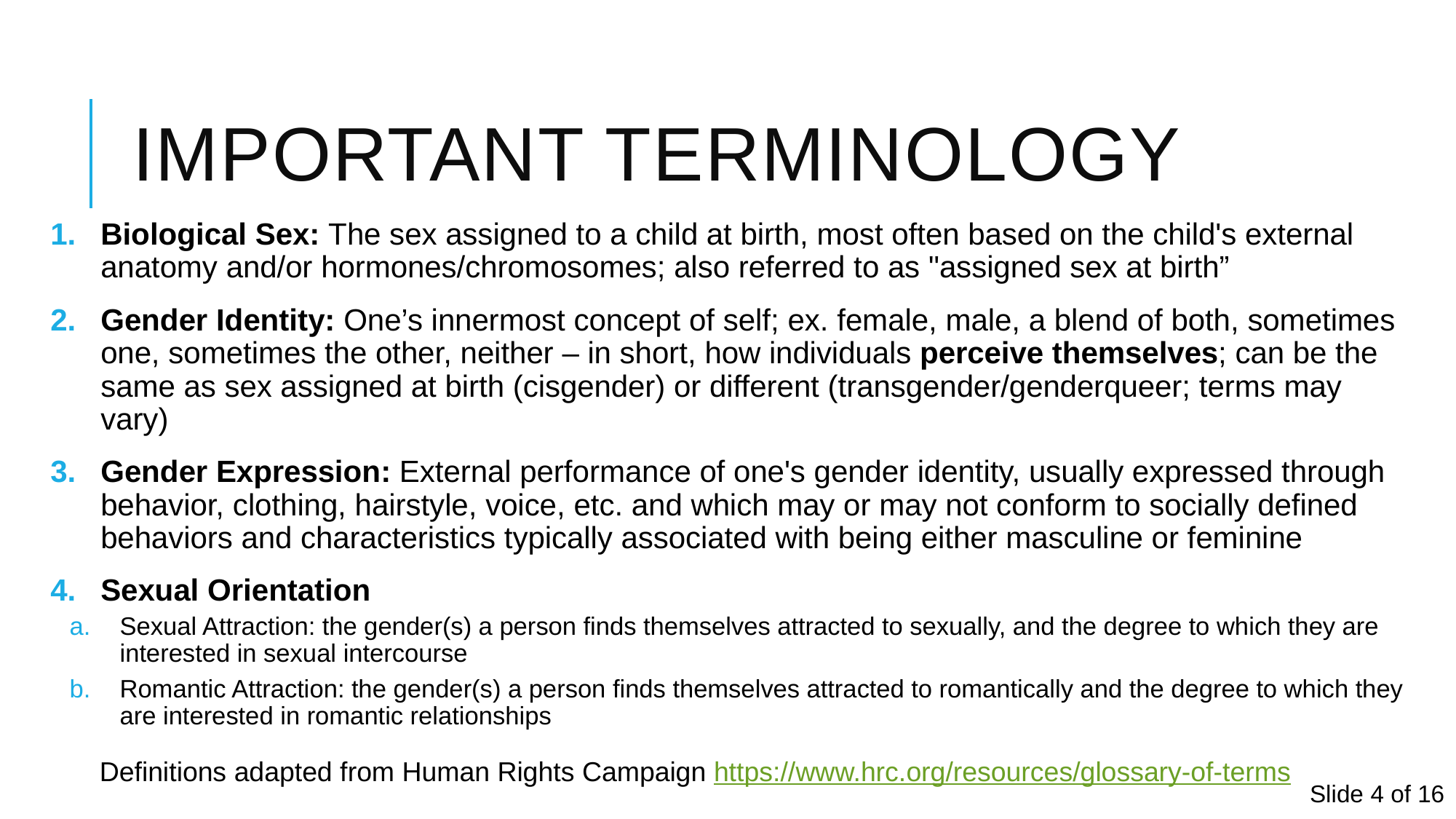

# Important Terminology
Biological Sex: The sex assigned to a child at birth, most often based on the child's external anatomy and/or hormones/chromosomes; also referred to as "assigned sex at birth”
Gender Identity: One’s innermost concept of self; ex. female, male, a blend of both, sometimes one, sometimes the other, neither – in short, how individuals perceive themselves; can be the same as sex assigned at birth (cisgender) or different (transgender/genderqueer; terms may vary)
Gender Expression: External performance of one's gender identity, usually expressed through behavior, clothing, hairstyle, voice, etc. and which may or may not conform to socially defined behaviors and characteristics typically associated with being either masculine or feminine
Sexual Orientation
Sexual Attraction: the gender(s) a person finds themselves attracted to sexually, and the degree to which they are interested in sexual intercourse
Romantic Attraction: the gender(s) a person finds themselves attracted to romantically and the degree to which they are interested in romantic relationships
Definitions adapted from Human Rights Campaign https://www.hrc.org/resources/glossary-of-terms